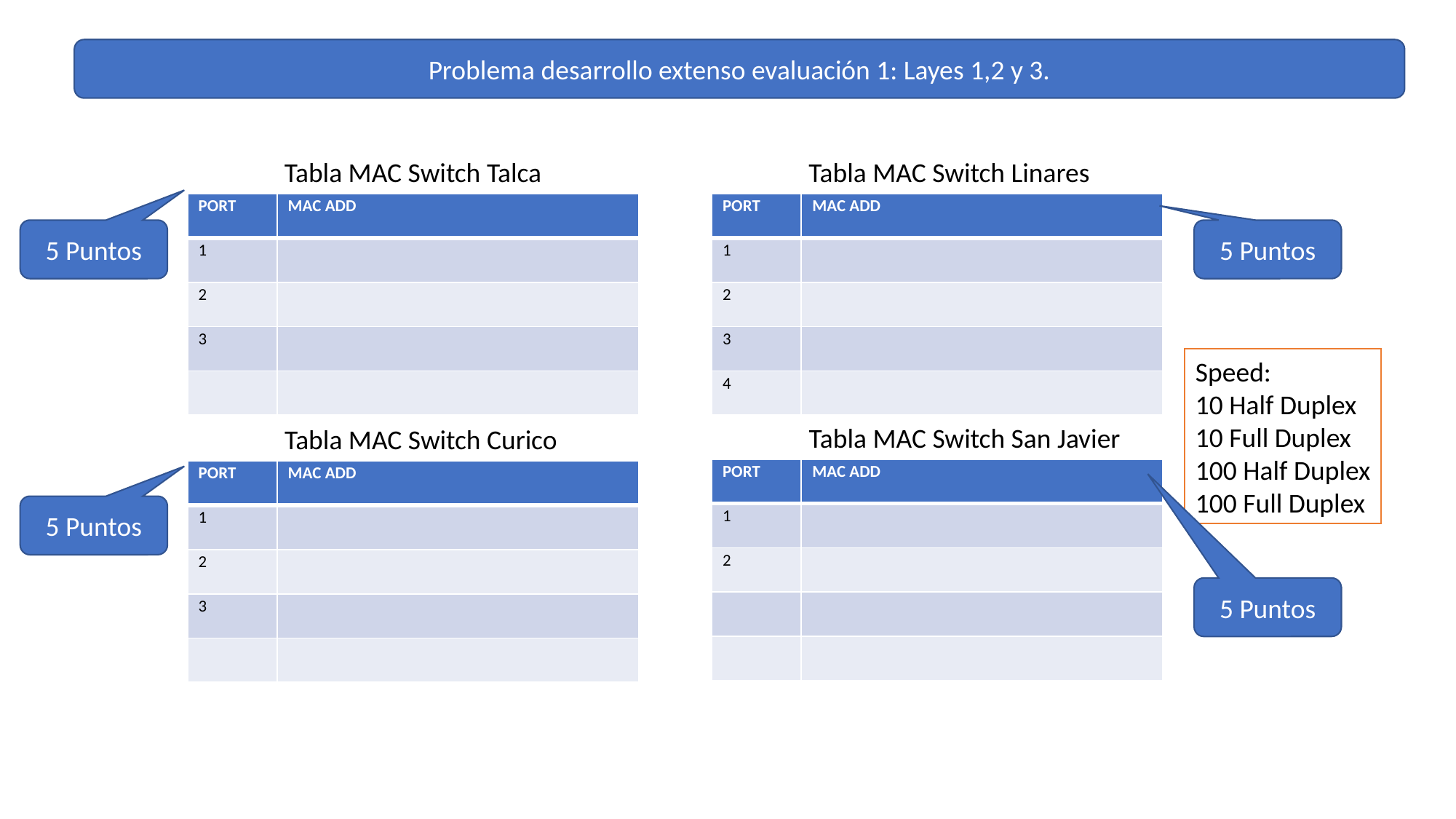

Problema desarrollo extenso evaluación 1: Layes 1,2 y 3.
Tabla MAC Switch Talca
Tabla MAC Switch Linares
| PORT | MAC ADD |
| --- | --- |
| 1 |  |
| 2 |  |
| 3 |  |
|  |  |
| PORT | MAC ADD |
| --- | --- |
| 1 |  |
| 2 |  |
| 3 |  |
| 4 |  |
5 Puntos
5 Puntos
Speed:
10 Half Duplex
10 Full Duplex
100 Half Duplex
100 Full Duplex
Tabla MAC Switch San Javier
Tabla MAC Switch Curico
| PORT | MAC ADD |
| --- | --- |
| 1 |  |
| 2 |  |
|  |  |
|  |  |
| PORT | MAC ADD |
| --- | --- |
| 1 |  |
| 2 |  |
| 3 |  |
|  |  |
5 Puntos
5 Puntos